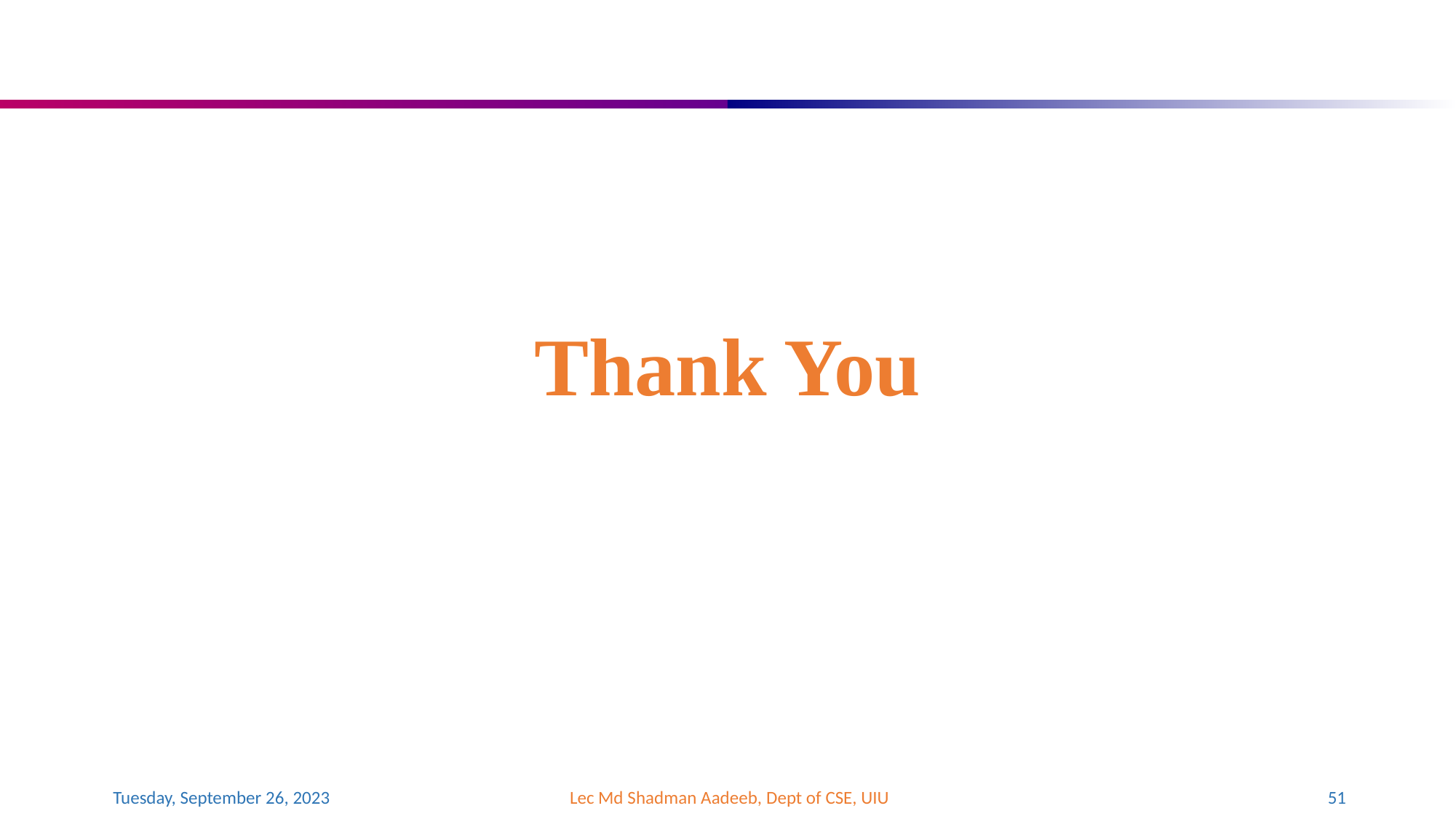

# Thank You

Tuesday, September 26, 2023
Lec Md Shadman Aadeeb, Dept of CSE, UIU
51